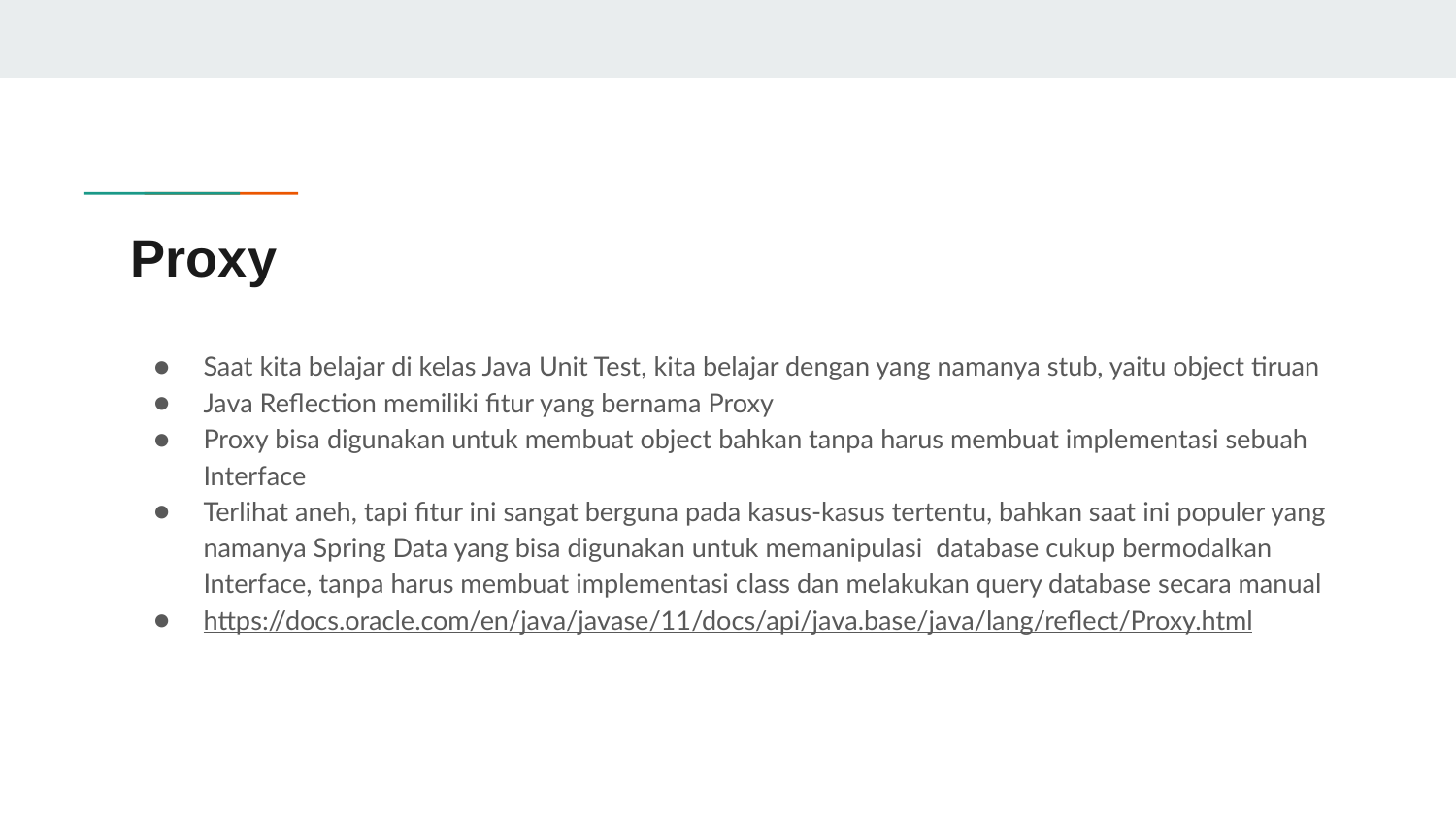

# Proxy
Saat kita belajar di kelas Java Unit Test, kita belajar dengan yang namanya stub, yaitu object tiruan
Java Reflection memiliki fitur yang bernama Proxy
Proxy bisa digunakan untuk membuat object bahkan tanpa harus membuat implementasi sebuah Interface
Terlihat aneh, tapi fitur ini sangat berguna pada kasus-kasus tertentu, bahkan saat ini populer yang namanya Spring Data yang bisa digunakan untuk memanipulasi  database cukup bermodalkan Interface, tanpa harus membuat implementasi class dan melakukan query database secara manual
https://docs.oracle.com/en/java/javase/11/docs/api/java.base/java/lang/reflect/Proxy.html